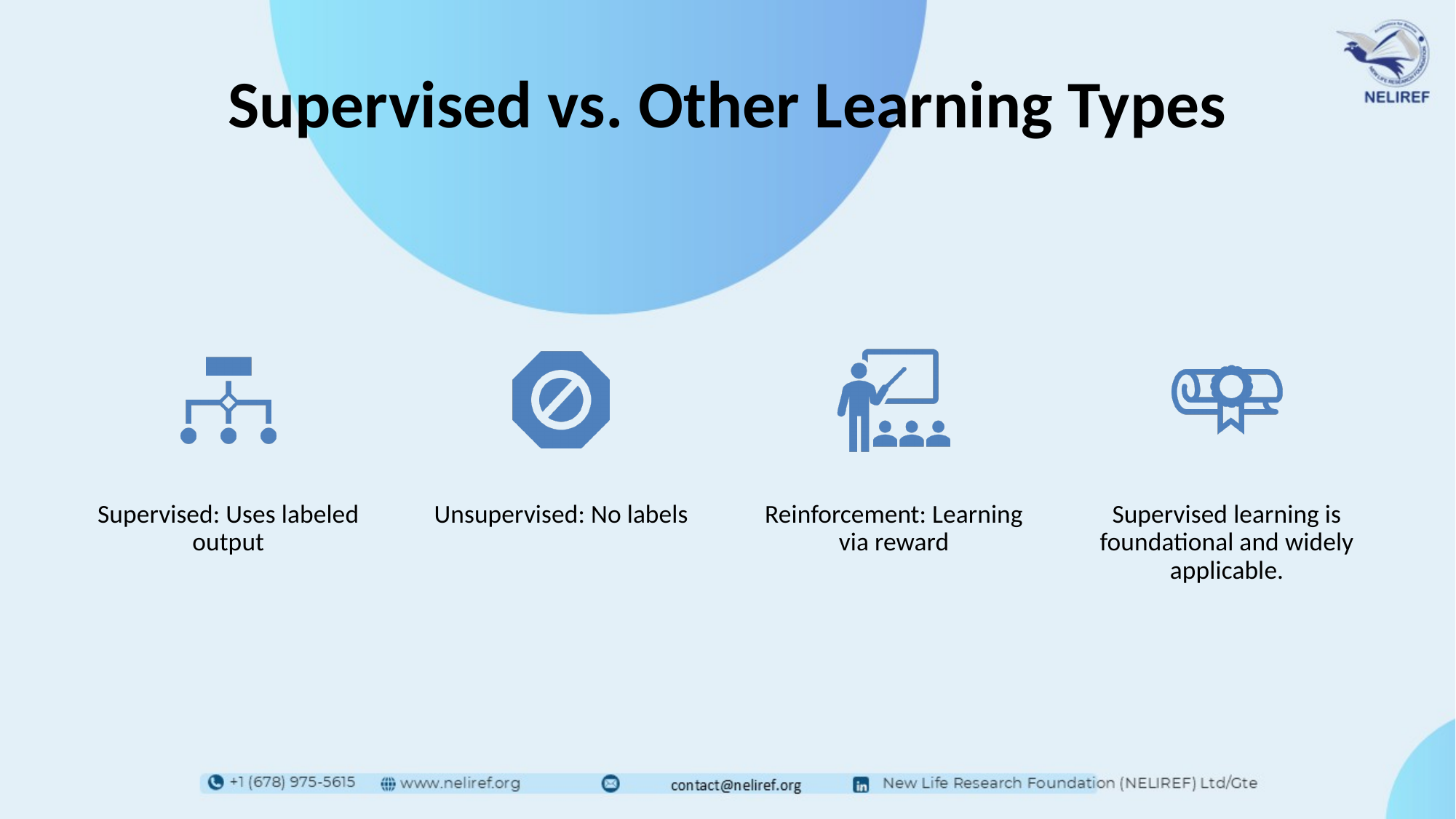

# Supervised vs. Other Learning Types
Supervised: Uses labeled output
Unsupervised: No labels
Reinforcement: Learning via reward
Supervised learning is foundational and widely applicable.